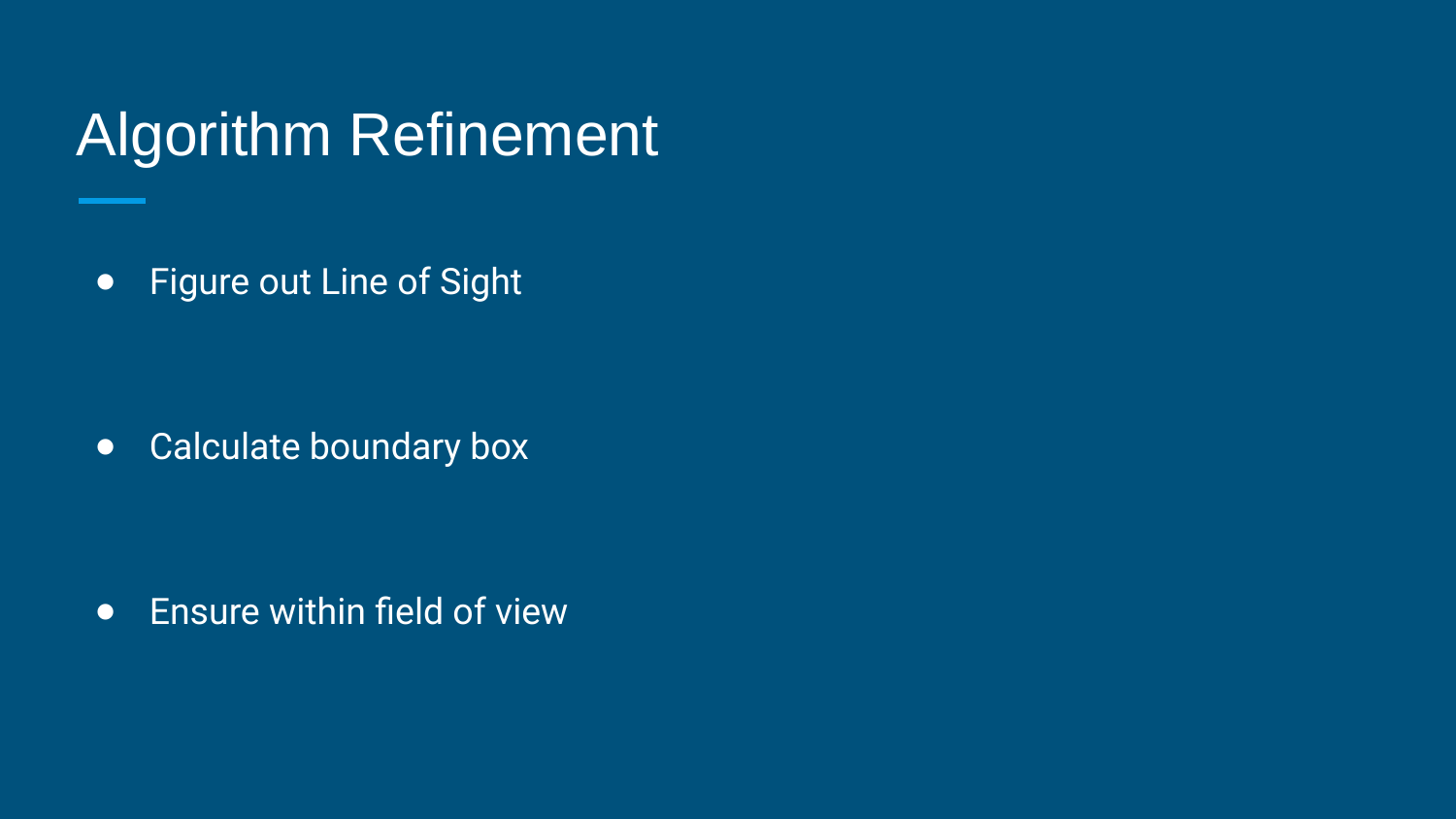

# Algorithm Refinement
Figure out Line of Sight

Calculate boundary box

Ensure within field of view